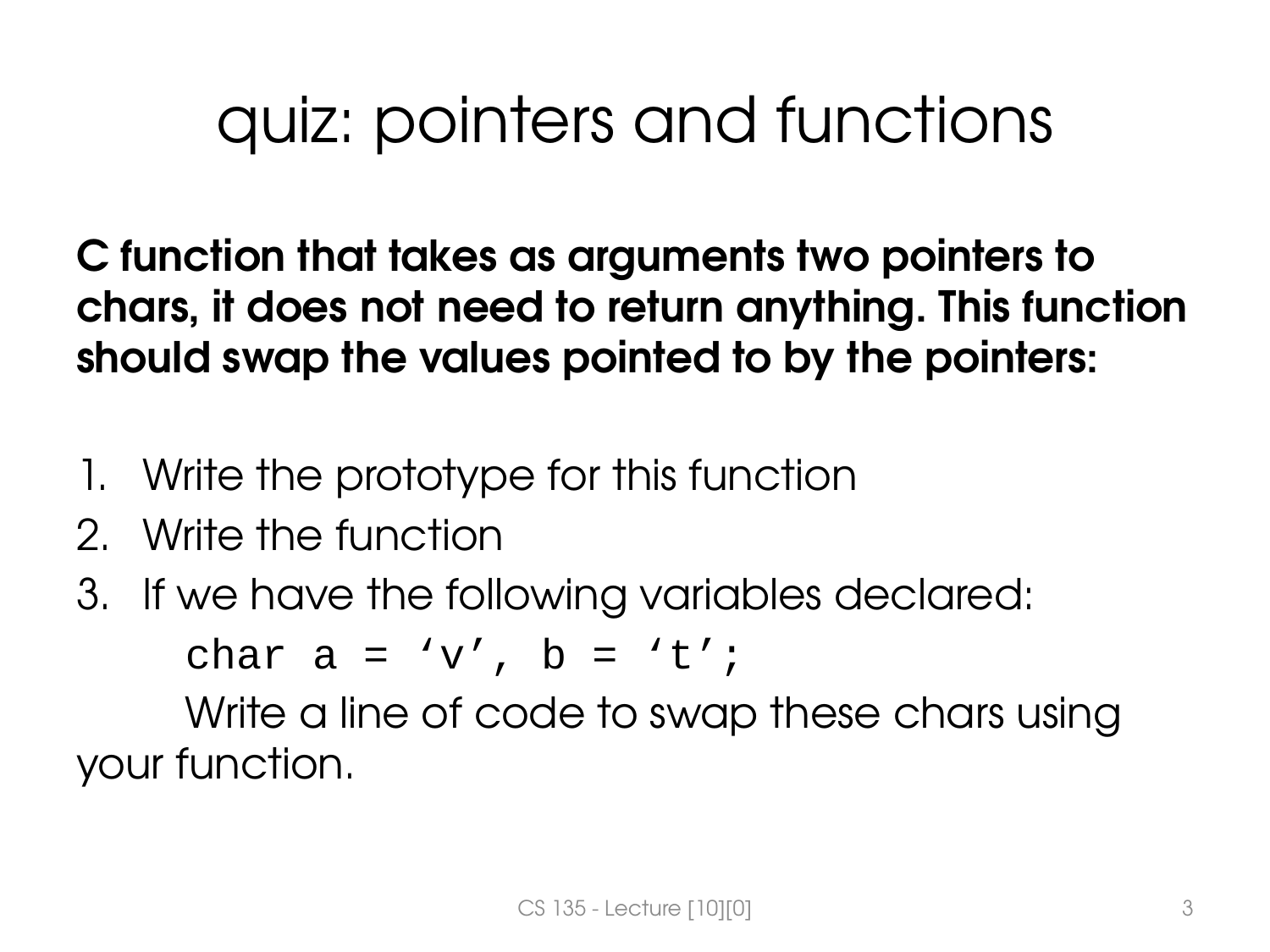

# quiz: pointers and functions
C function that takes as arguments two pointers to chars, it does not need to return anything. This function should swap the values pointed to by the pointers:

Write the prototype for this function
Write the function
If we have the following variables declared:
		char a = ‘v’, b = ‘t’;
	Write a line of code to swap these chars using your function.
CS 135 - Lecture [10][0]
3